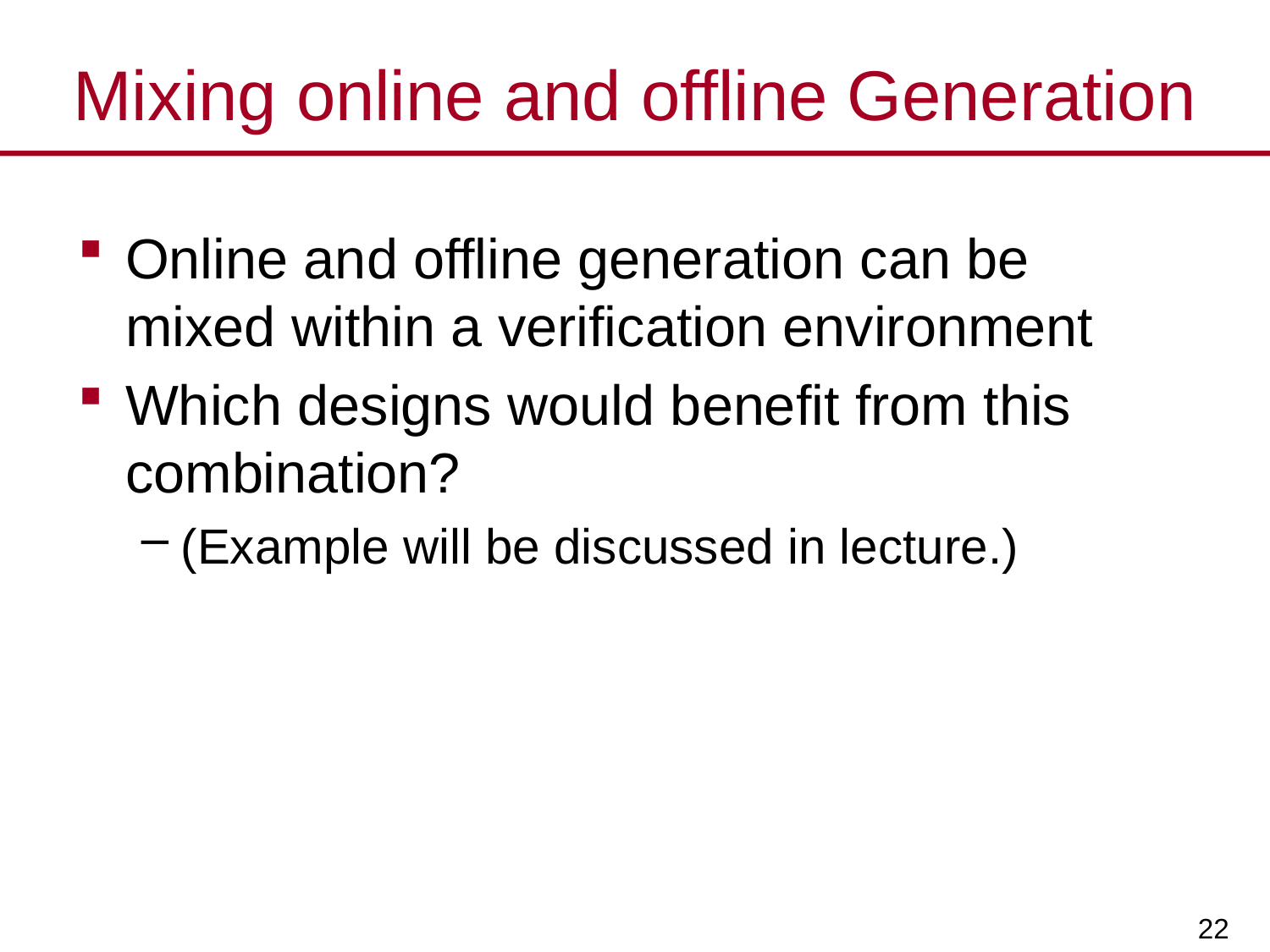

# Mixing online and offline Generation
Online and offline generation can be mixed within a verification environment
Which designs would benefit from this combination?
(Example will be discussed in lecture.)